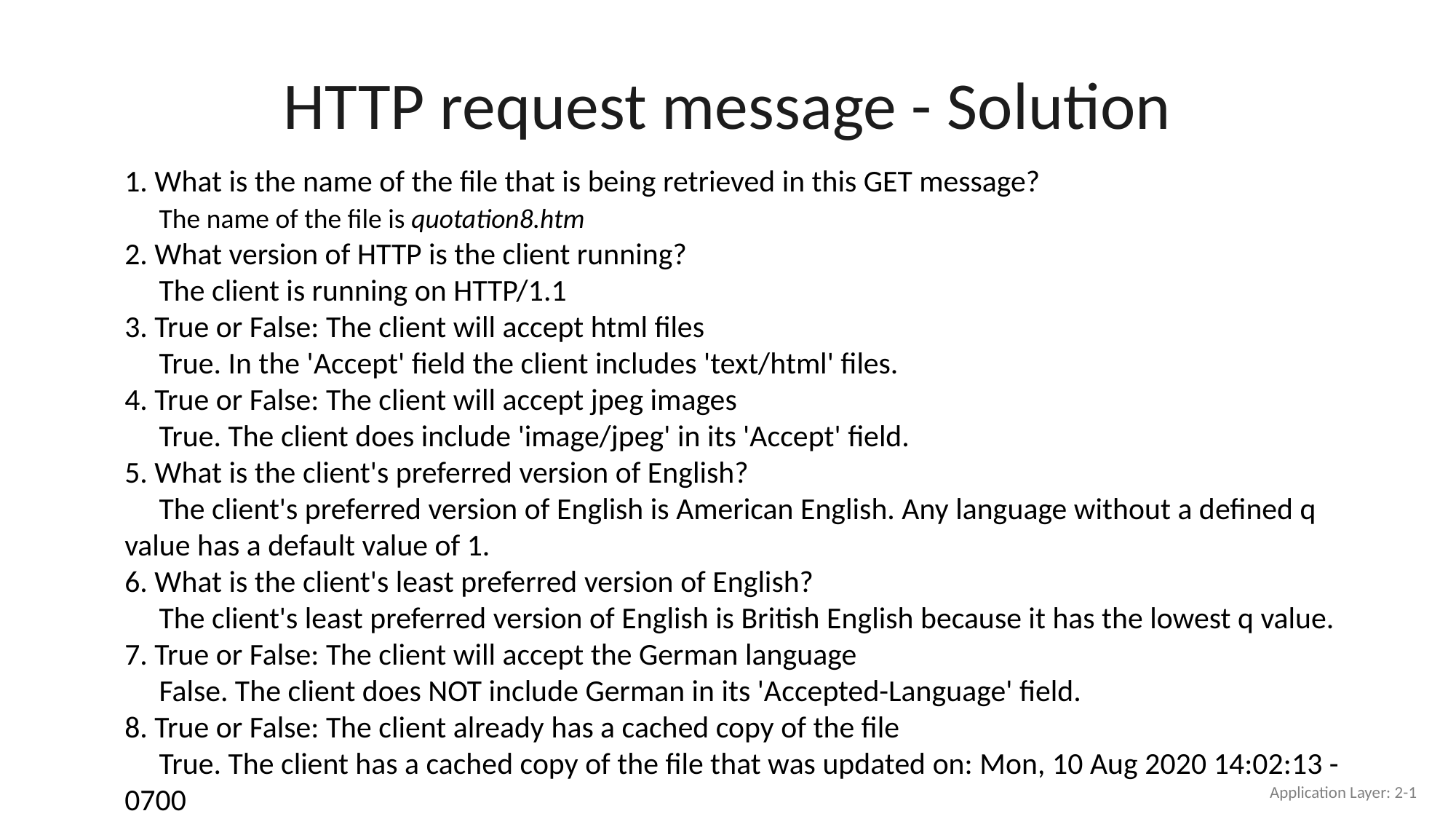

# HTTP request message - Solution
1. What is the name of the file that is being retrieved in this GET message?
     The name of the file is quotation8.htm
2. What version of HTTP is the client running?
     The client is running on HTTP/1.1
3. True or False: The client will accept html files
     True. In the 'Accept' field the client includes 'text/html' files.
4. True or False: The client will accept jpeg images
     True. The client does include 'image/jpeg' in its 'Accept' field.
5. What is the client's preferred version of English?
     The client's preferred version of English is American English. Any language without a defined q value has a default value of 1.
6. What is the client's least preferred version of English?
     The client's least preferred version of English is British English because it has the lowest q value.
7. True or False: The client will accept the German language
     False. The client does NOT include German in its 'Accepted-Language' field.
8. True or False: The client already has a cached copy of the file
     True. The client has a cached copy of the file that was updated on: Mon, 10 Aug 2020 14:02:13 -0700
Application Layer: 2-1